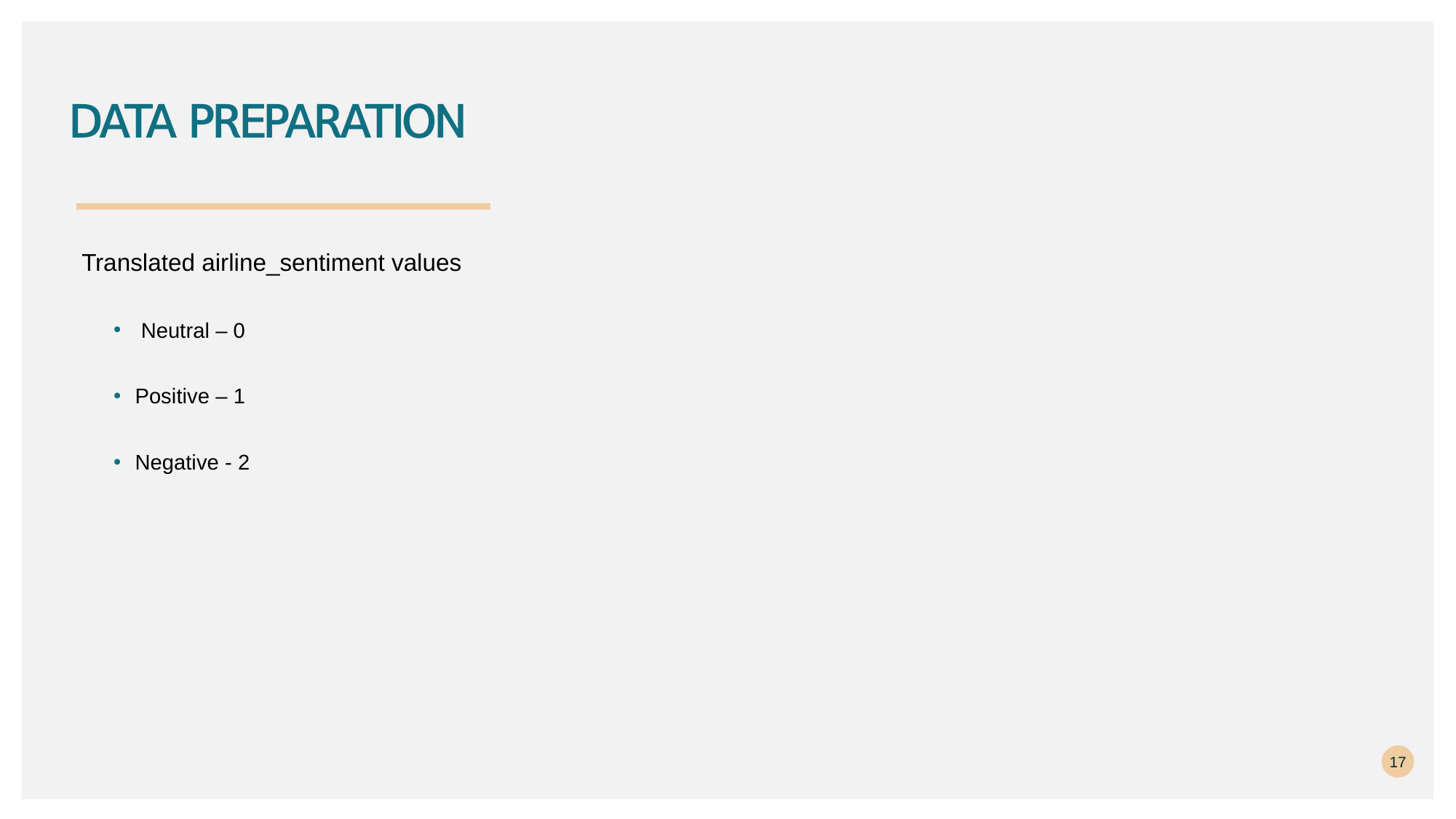

# Data Preparation

Translated airline_sentiment values
 Neutral – 0
Positive – 1
Negative - 2
17